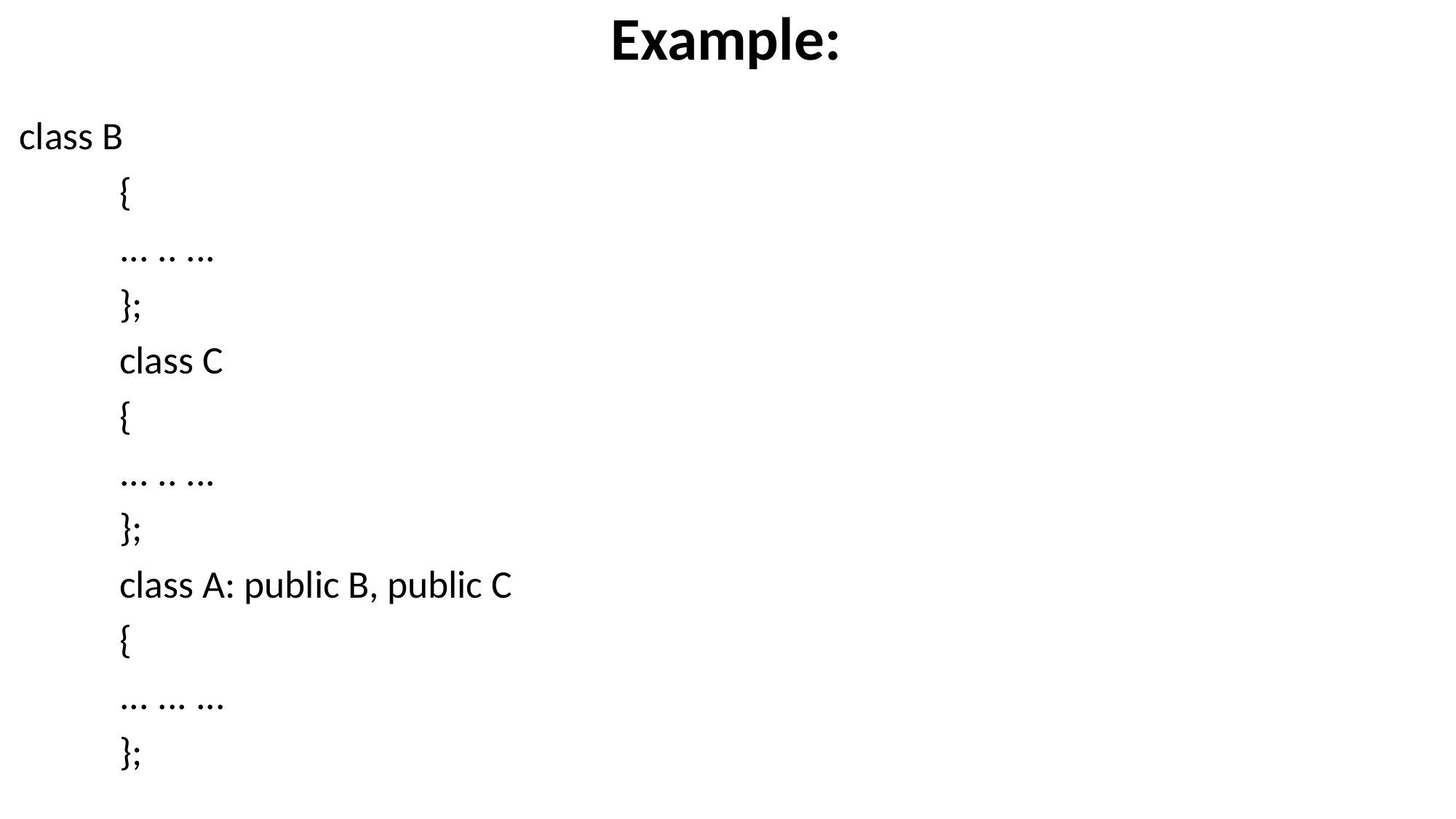

# Example:
class B
	{
	... .. ...
	};
	class C
	{
	... .. ...
	};
	class A: public B, public C
	{
	... ... ...
	};